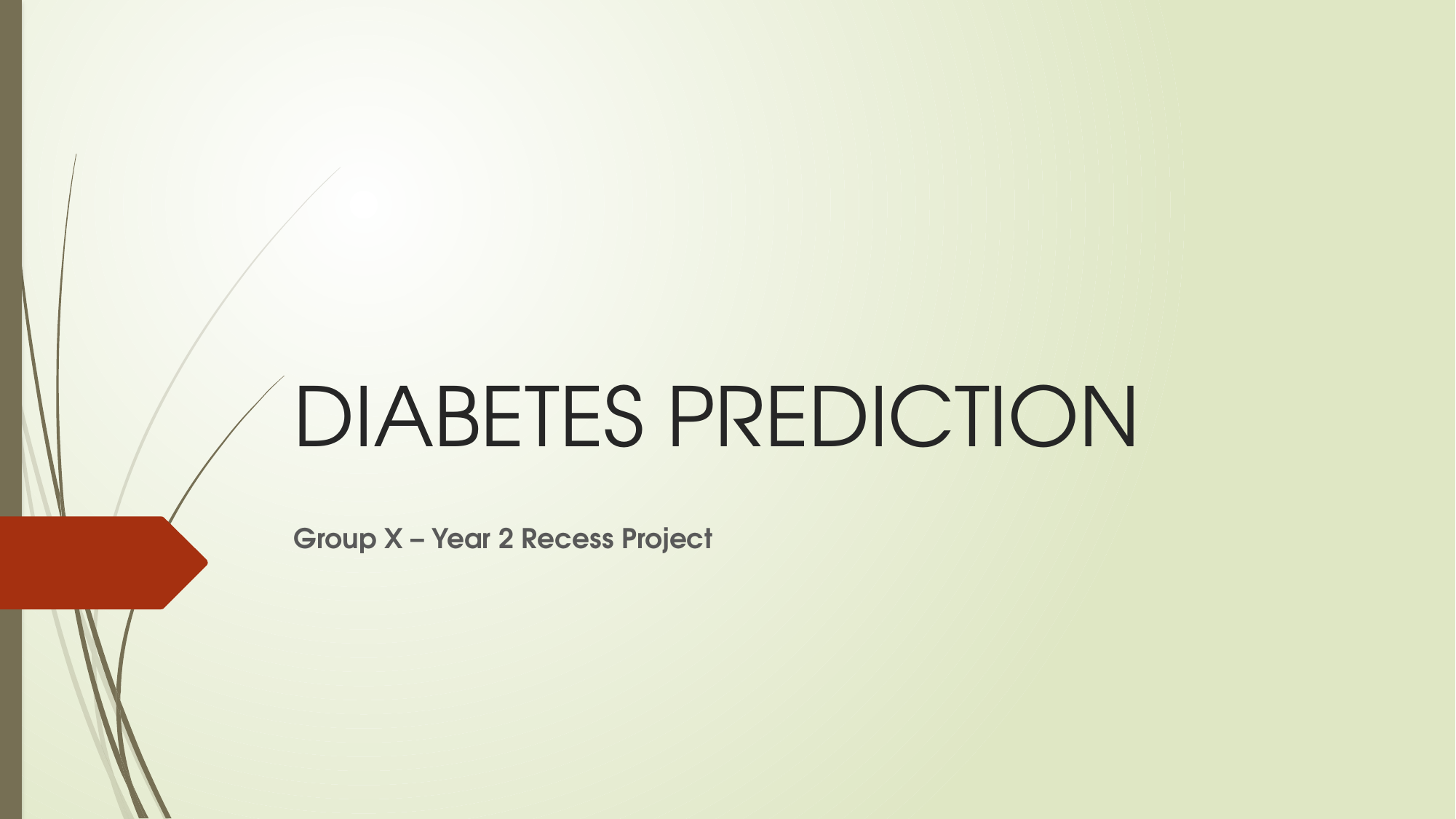

# DIABETES PREDICTION
Group X – Year 2 Recess Project